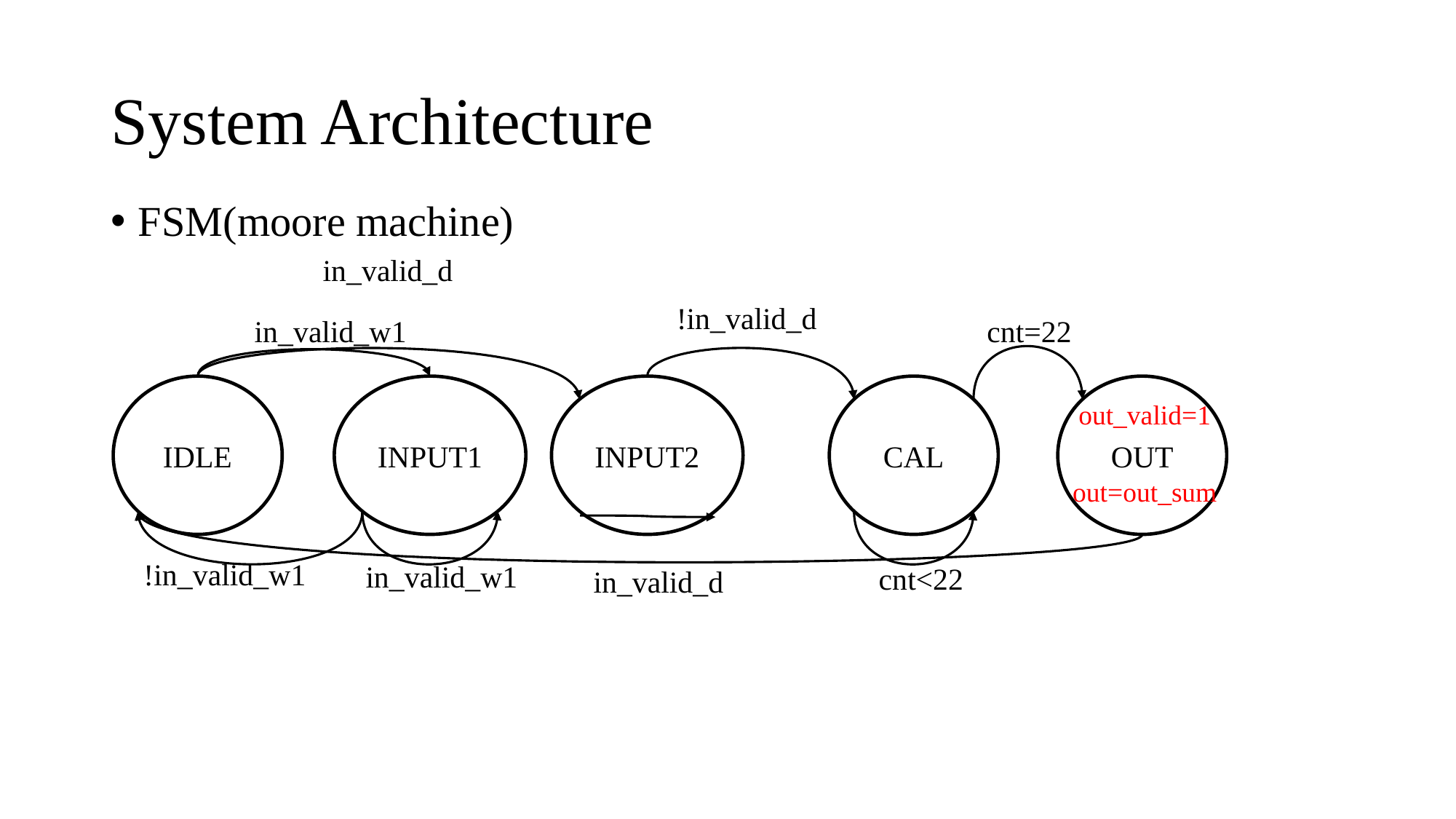

# System Architecture
FSM(moore machine)
in_valid_d
!in_valid_d
cnt=22
in_valid_w1
OUT
CAL
INPUT1
INPUT2
IDLE
out_valid=1
out=out_sum
!in_valid_w1
in_valid_w1
cnt<22
in_valid_d